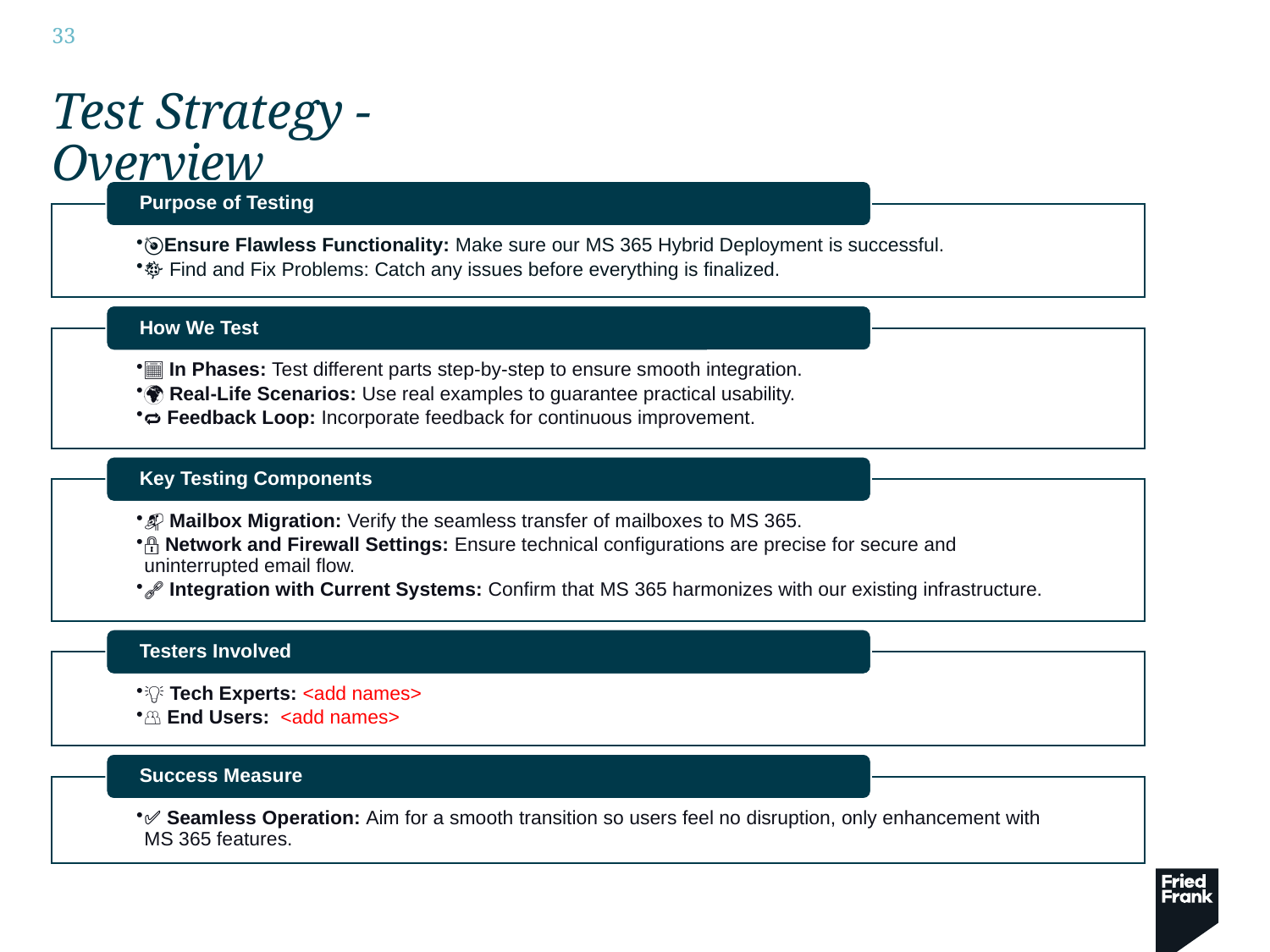

# Test Strategy - Overview
🎯Ensure Flawless Functionality: Make sure our MS 365 Hybrid Deployment is successful.
🐞 Find and Fix Problems: Catch any issues before everything is finalized.
Purpose of Testing
📅 In Phases: Test different parts step-by-step to ensure smooth integration.
🌍 Real-Life Scenarios: Use real examples to guarantee practical usability.
🔁 Feedback Loop: Incorporate feedback for continuous improvement.
How We Test
📬 Mailbox Migration: Verify the seamless transfer of mailboxes to MS 365.
🔒 Network and Firewall Settings: Ensure technical configurations are precise for secure and uninterrupted email flow.
🔗 Integration with Current Systems: Confirm that MS 365 harmonizes with our existing infrastructure.
Key Testing Components
💡 Tech Experts: <add names>
👥 End Users:  <add names>
Testers Involved
✅ Seamless Operation: Aim for a smooth transition so users feel no disruption, only enhancement with MS 365 features.
Success Measure